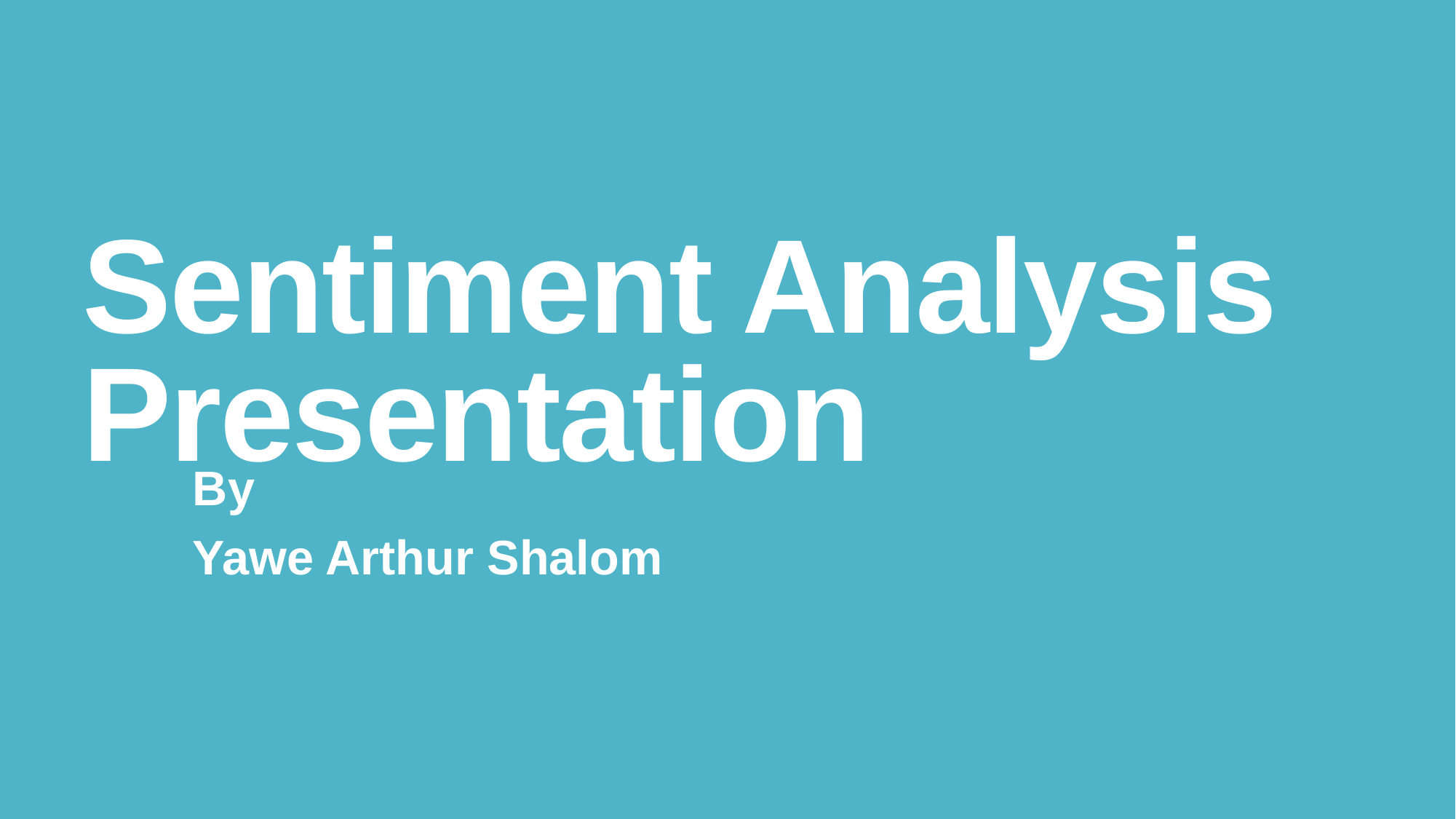

# Sentiment Analysis Presentation
By
Yawe Arthur Shalom